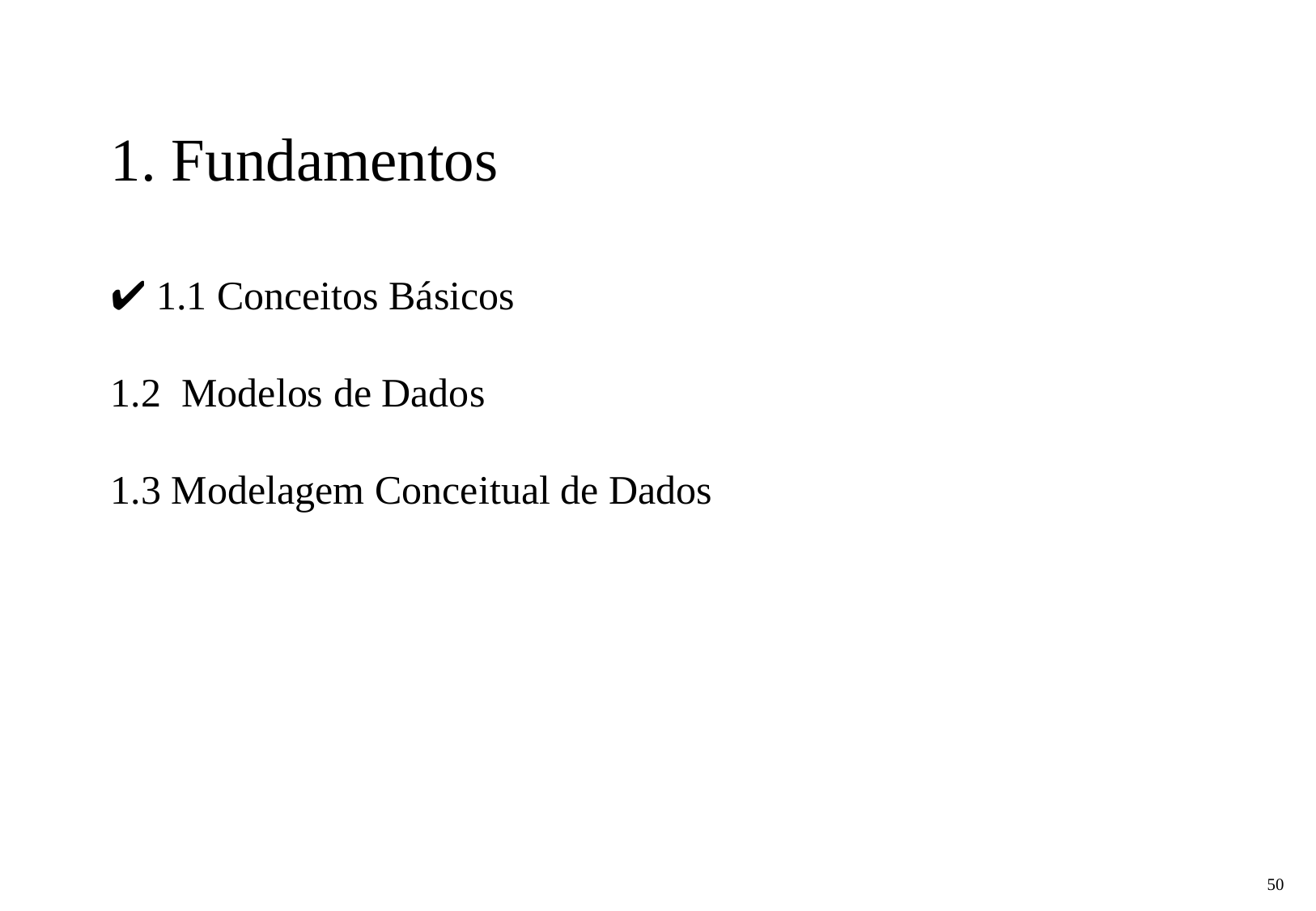

1. Fundamentos
✔ 1.1 Conceitos Básicos

1.2  Modelos de Dados

1.3 Modelagem Conceitual de Dados
50